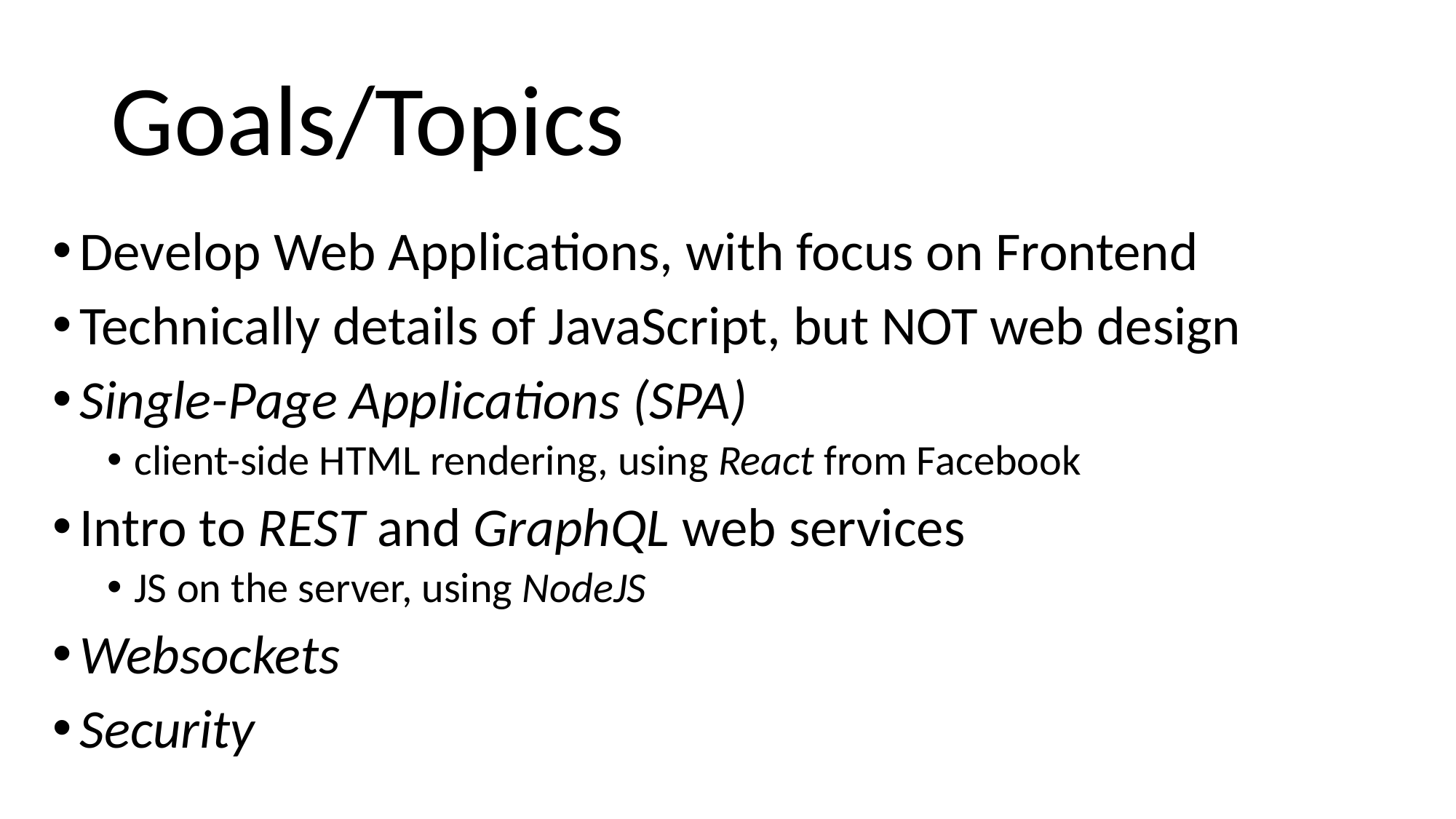

# Goals/Topics
Develop Web Applications, with focus on Frontend
Technically details of JavaScript, but NOT web design
Single-Page Applications (SPA)
client-side HTML rendering, using React from Facebook
Intro to REST and GraphQL web services
JS on the server, using NodeJS
Websockets
Security